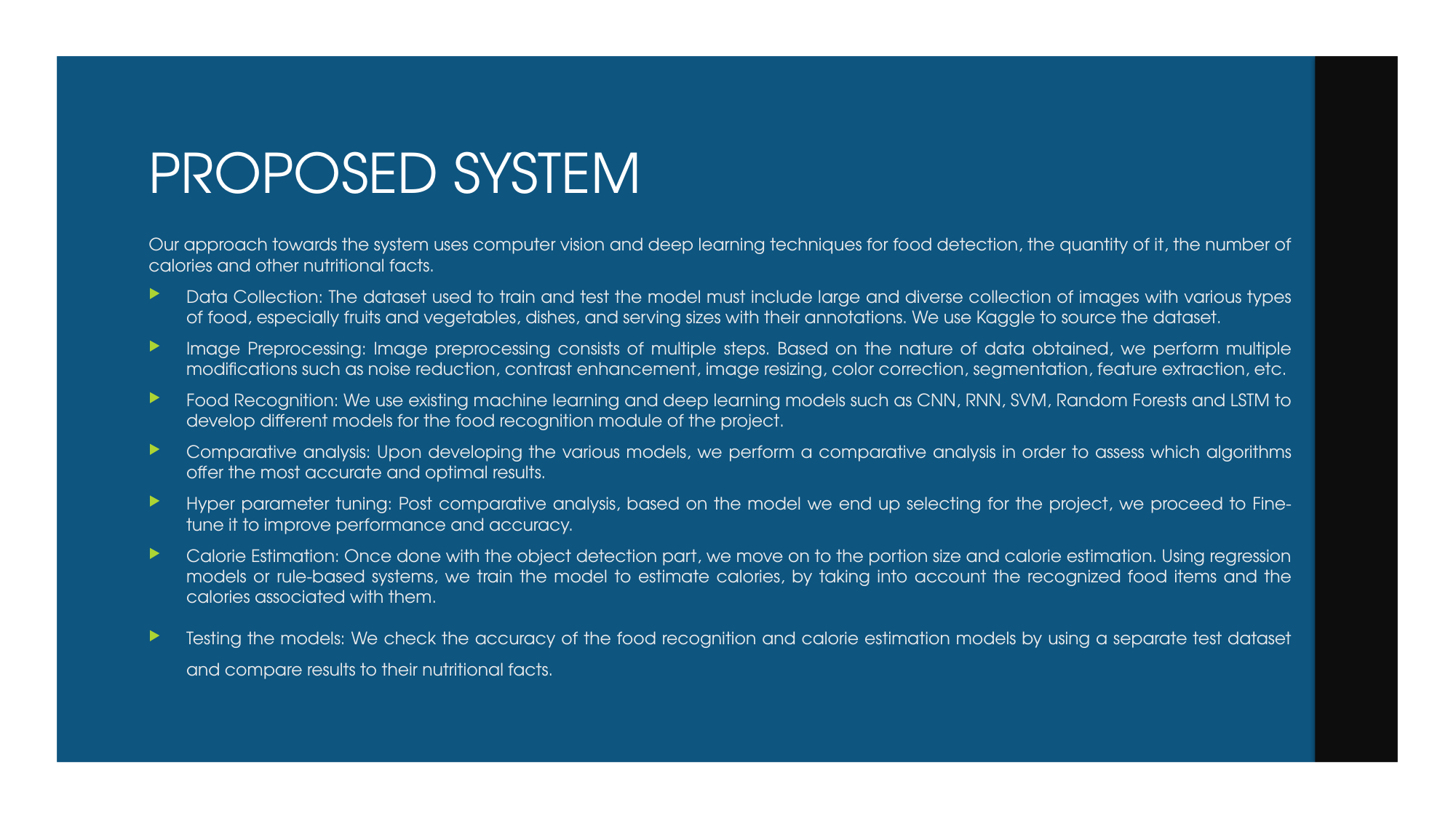

# PROPOSED SYSTEM
Our approach towards the system uses computer vision and deep learning techniques for food detection, the quantity of it, the number of calories and other nutritional facts.
Data Collection: The dataset used to train and test the model must include large and diverse collection of images with various types of food, especially fruits and vegetables, dishes, and serving sizes with their annotations. We use Kaggle to source the dataset.
Image Preprocessing: Image preprocessing consists of multiple steps. Based on the nature of data obtained, we perform multiple modifications such as noise reduction, contrast enhancement, image resizing, color correction, segmentation, feature extraction, etc.
Food Recognition: We use existing machine learning and deep learning models such as CNN, RNN, SVM, Random Forests and LSTM to develop different models for the food recognition module of the project.
Comparative analysis: Upon developing the various models, we perform a comparative analysis in order to assess which algorithms offer the most accurate and optimal results.
Hyper parameter tuning: Post comparative analysis, based on the model we end up selecting for the project, we proceed to Fine-tune it to improve performance and accuracy.
Calorie Estimation: Once done with the object detection part, we move on to the portion size and calorie estimation. Using regression models or rule-based systems, we train the model to estimate calories, by taking into account the recognized food items and the calories associated with them.
Testing the models: We check the accuracy of the food recognition and calorie estimation models by using a separate test dataset and compare results to their nutritional facts.